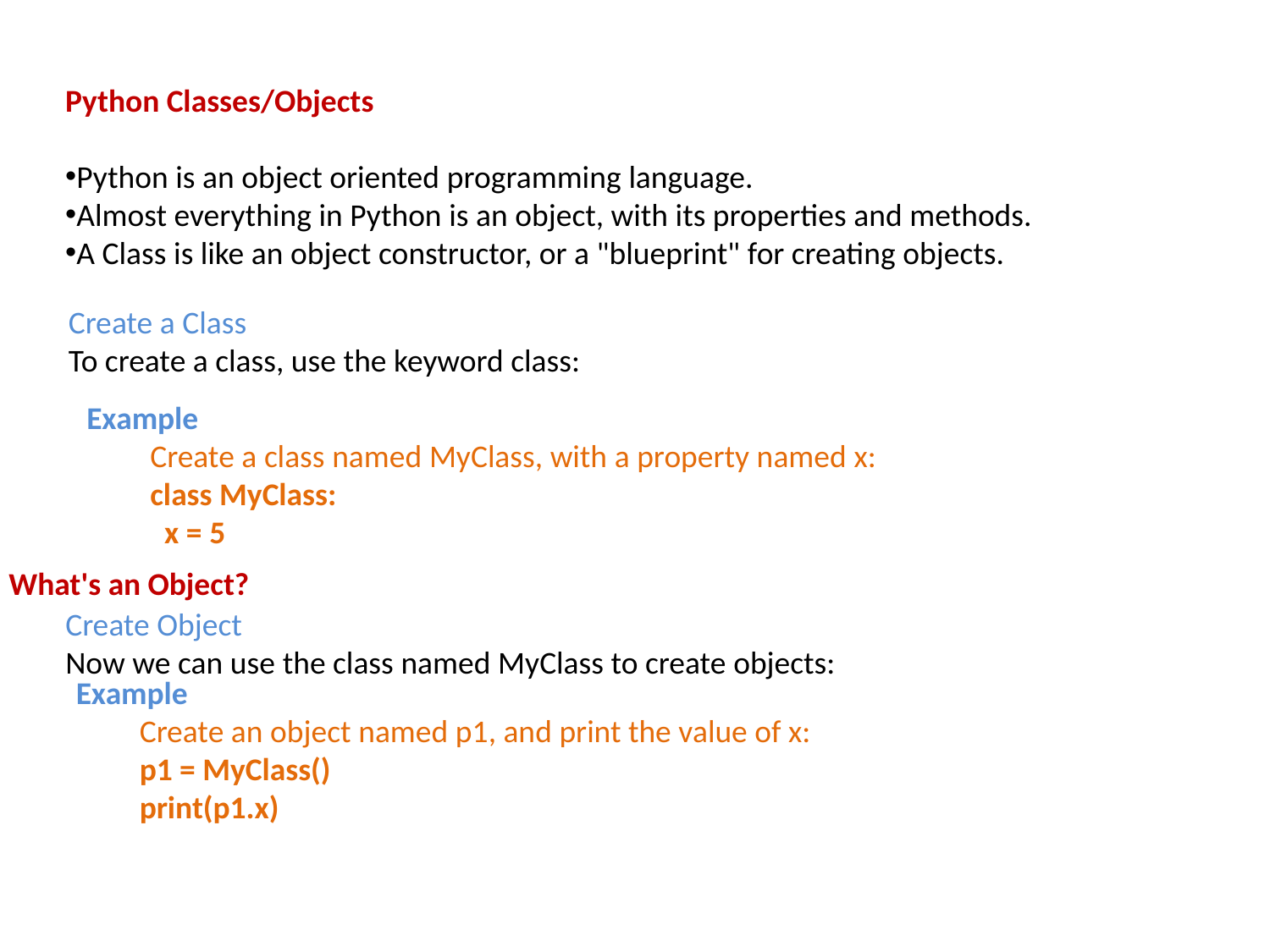

Python Classes/Objects

Python is an object oriented programming language.
Almost everything in Python is an object, with its properties and methods.
A Class is like an object constructor, or a "blueprint" for creating objects.
Create a Class
To create a class, use the keyword class:
Example
Create a class named MyClass, with a property named x:
class MyClass:
  x = 5
What's an Object?
Create Object
Now we can use the class named MyClass to create objects:
Example
Create an object named p1, and print the value of x:
p1 = MyClass()
print(p1.x)